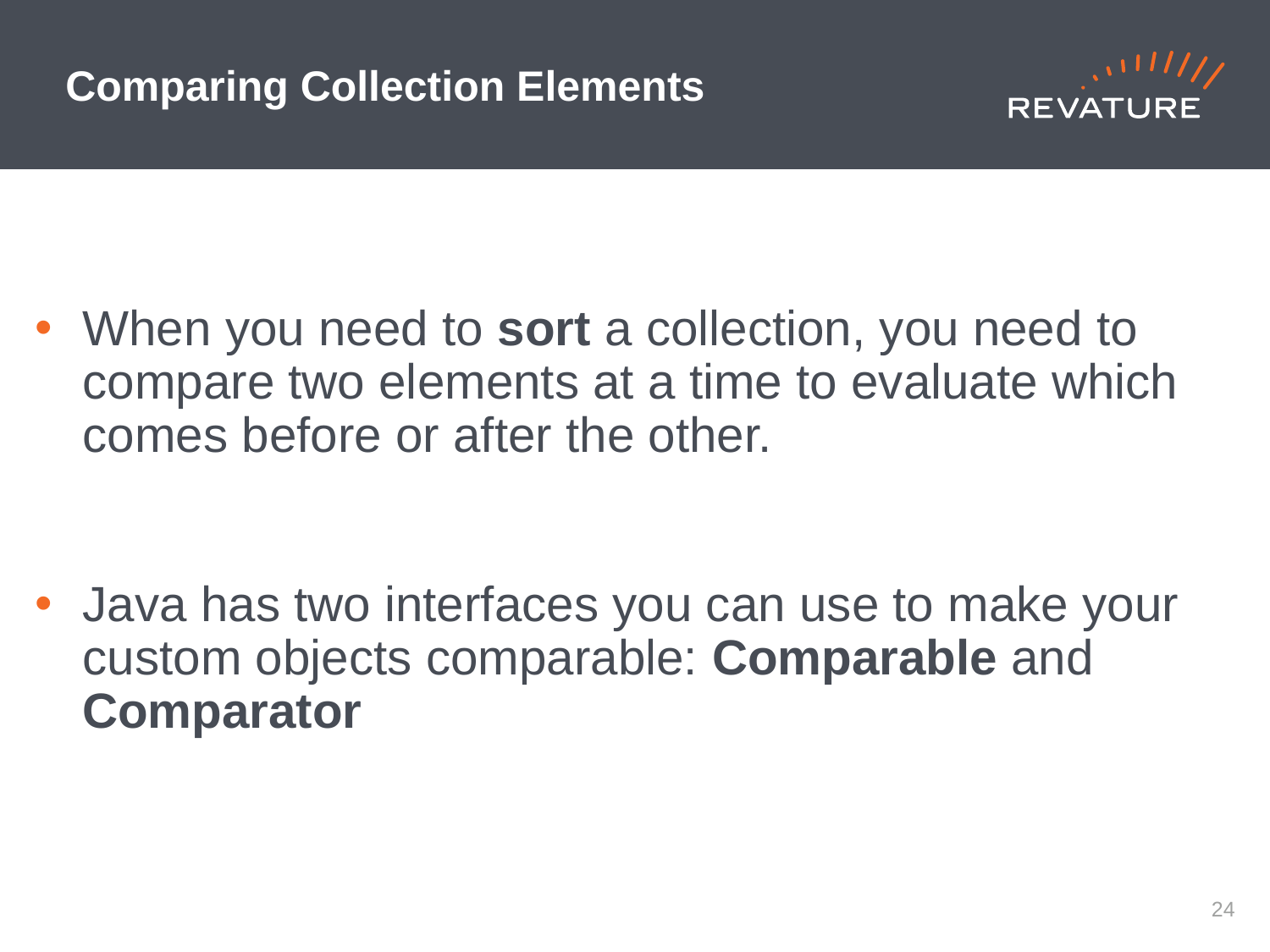

# Comparing Collection Elements
When you need to sort a collection, you need to compare two elements at a time to evaluate which comes before or after the other.

Java has two interfaces you can use to make your custom objects comparable: Comparable and Comparator
24